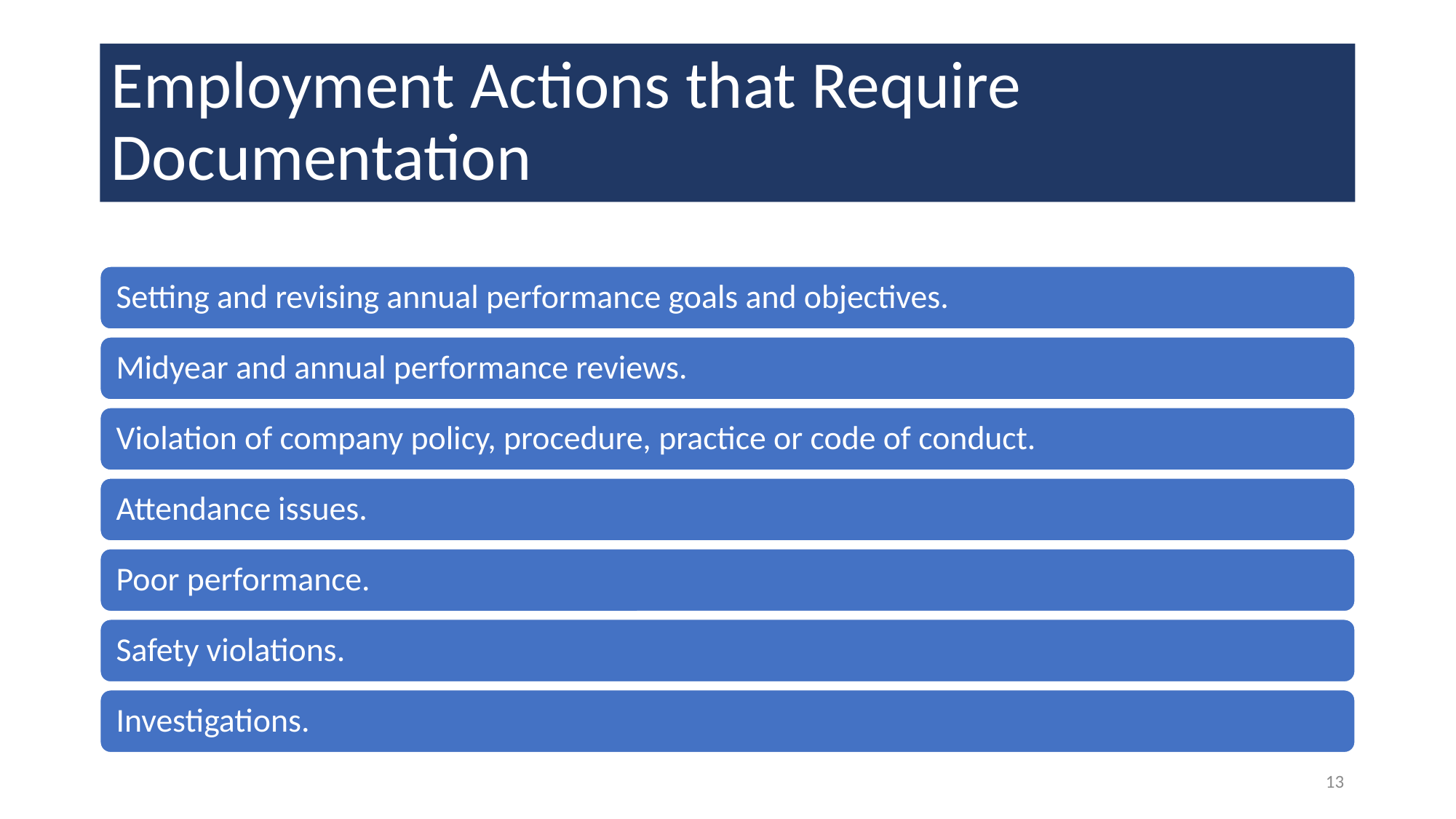

# Employment Actions that Require Documentation
Setting and revising annual performance goals and objectives.
Midyear and annual performance reviews.
Violation of company policy, procedure, practice or code of conduct.
Attendance issues.
Poor performance.
Safety violations.
Investigations.
13